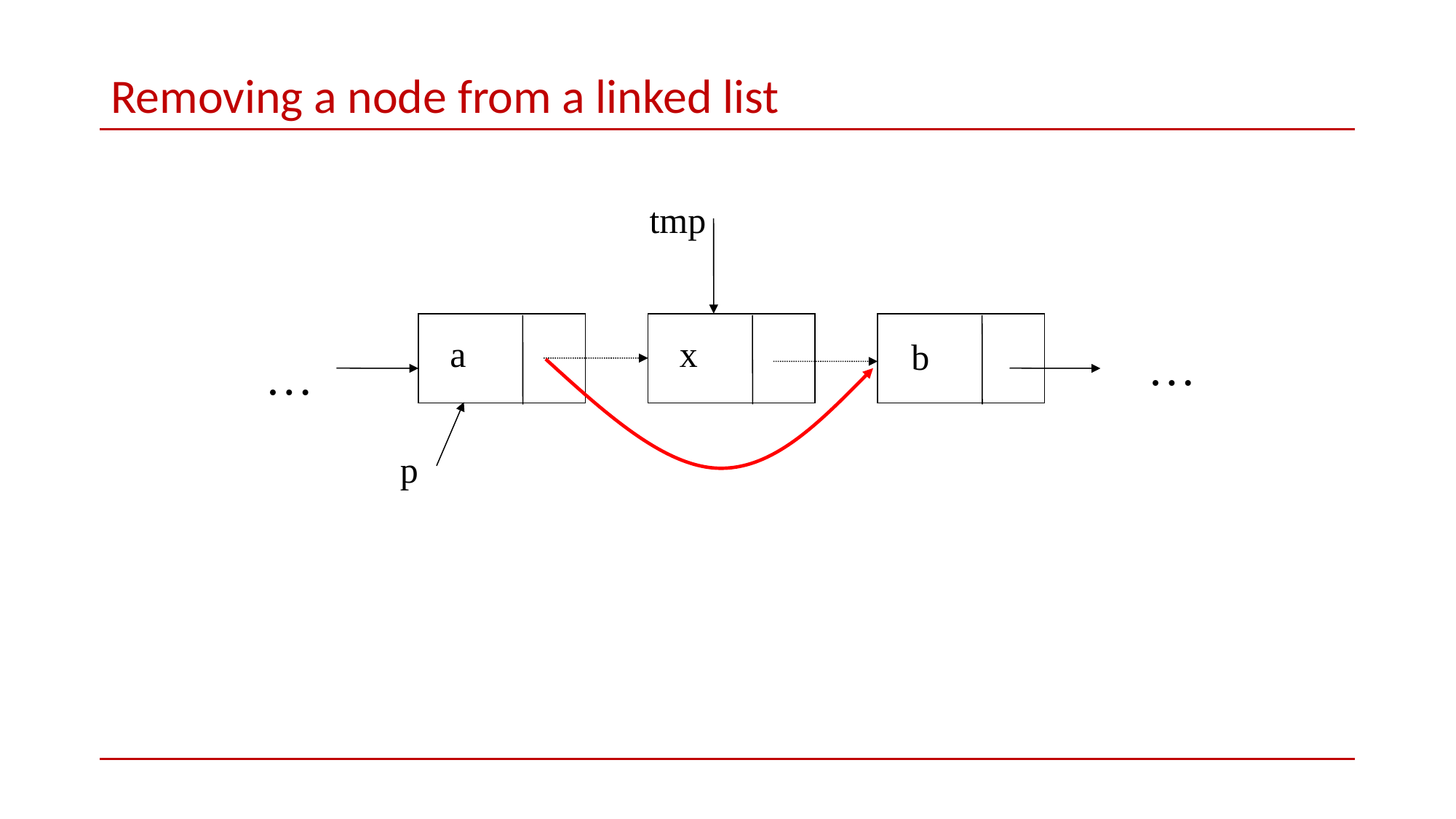

# Removing a node from a linked list
tmp

a
x
b
…
…

p